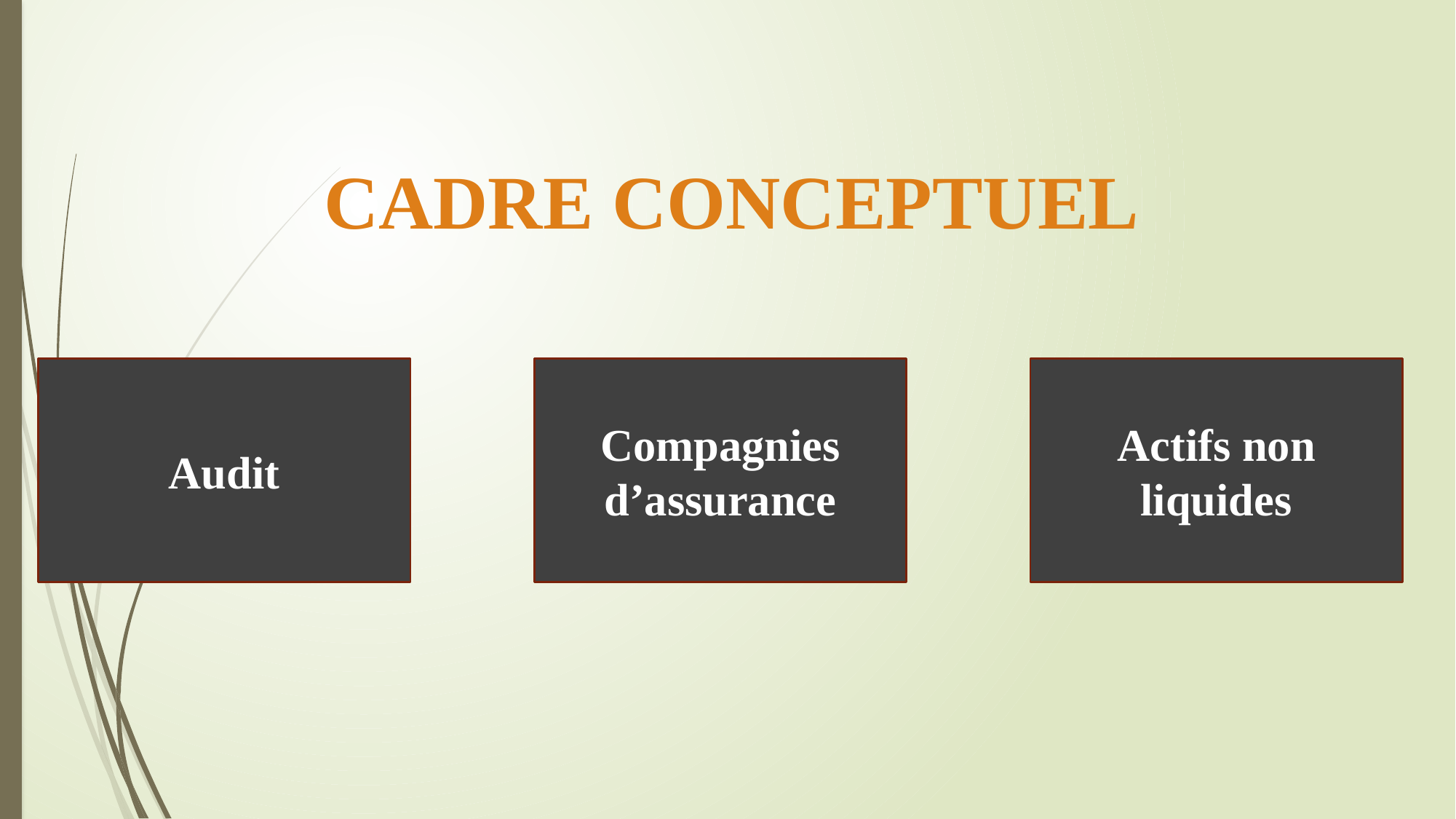

CADRE CONCEPTUEL
Actifs non liquides
Compagnies d’assurance
Audit